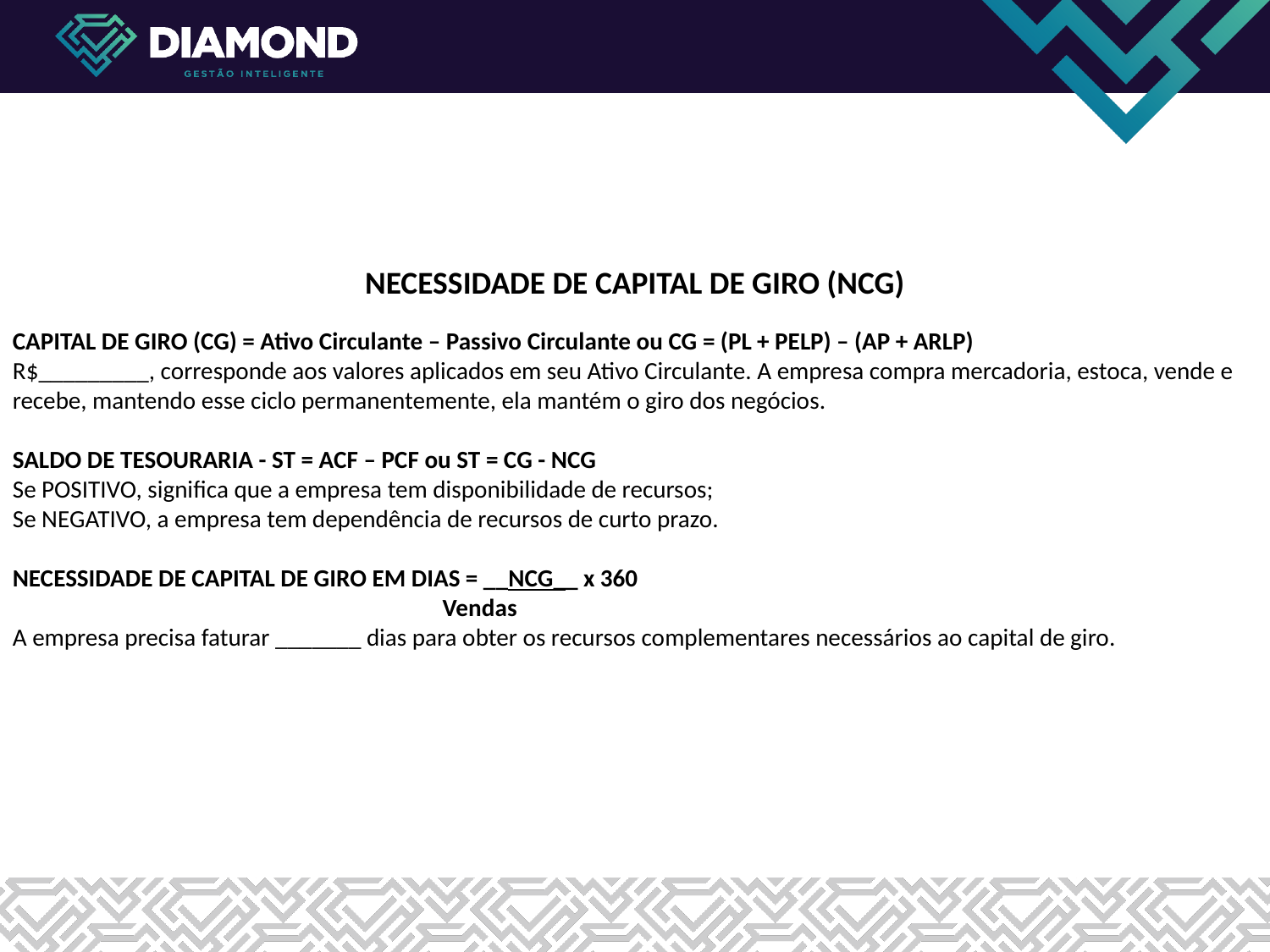

NECESSIDADE DE CAPITAL DE GIRO (NCG)

CAPITAL DE GIRO (CG) = Ativo Circulante – Passivo Circulante ou CG = (PL + PELP) – (AP + ARLP)
R$_________, corresponde aos valores aplicados em seu Ativo Circulante. A empresa compra mercadoria, estoca, vende e recebe, mantendo esse ciclo permanentemente, ela mantém o giro dos negócios.

SALDO DE TESOURARIA - ST = ACF – PCF ou ST = CG - NCG
Se POSITIVO, significa que a empresa tem disponibilidade de recursos;
Se NEGATIVO, a empresa tem dependência de recursos de curto prazo.

NECESSIDADE DE CAPITAL DE GIRO EM DIAS = __NCG__ x 360
               		                                Vendas
A empresa precisa faturar _______ dias para obter os recursos complementares necessários ao capital de giro.